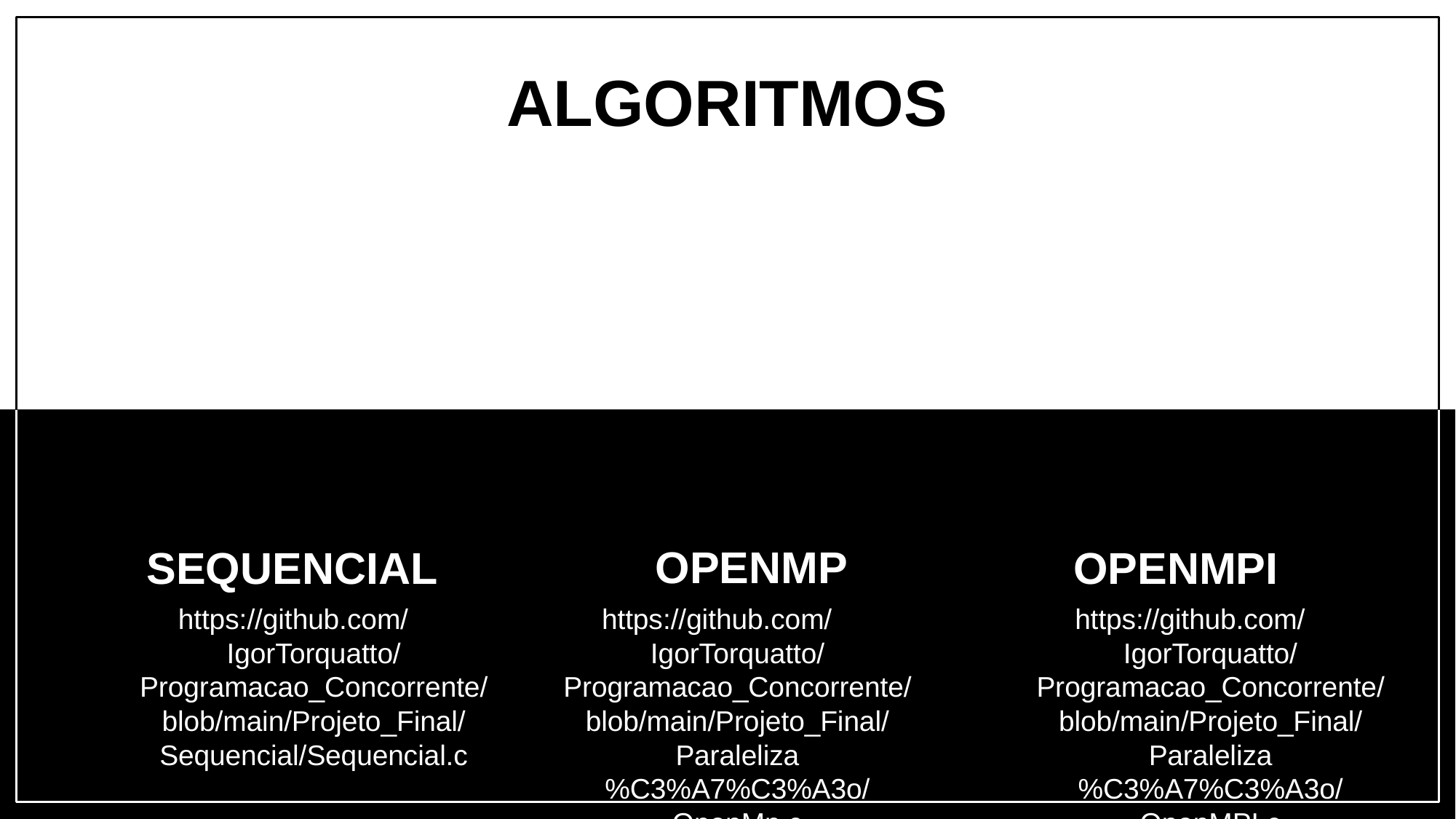

# ALGORITMOS
 OPENMP
 OPENMPI
 SEQUENCIAL
https://github.com/IgorTorquatto/Programacao_Concorrente/blob/main/Projeto_Final/Sequencial/Sequencial.c
https://github.com/IgorTorquatto/Programacao_Concorrente/blob/main/Projeto_Final/Paraleliza%C3%A7%C3%A3o/OpenMp.c
https://github.com/IgorTorquatto/Programacao_Concorrente/blob/main/Projeto_Final/Paraleliza%C3%A7%C3%A3o/OpenMPI.c